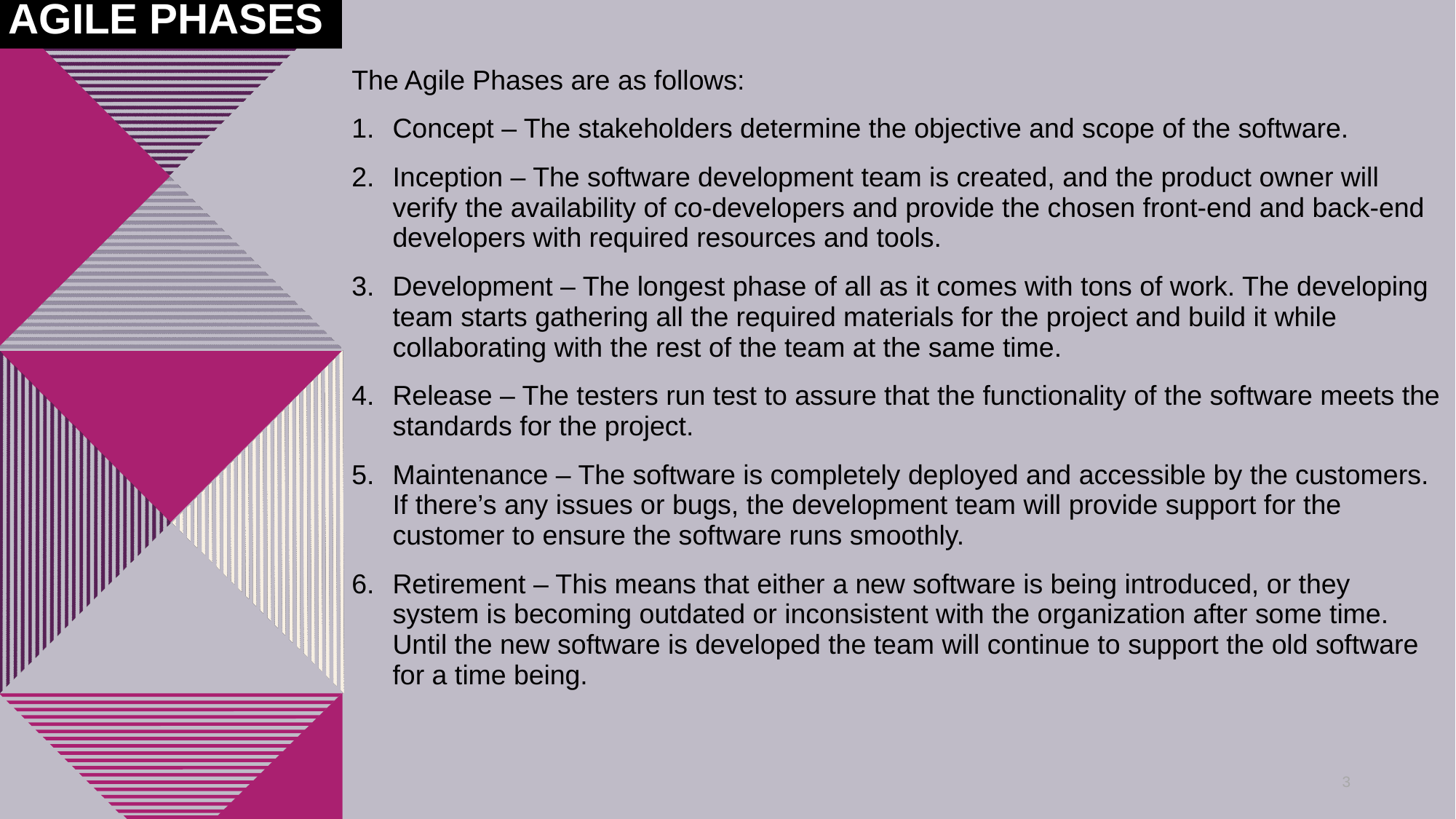

# Agile Phases
The Agile Phases are as follows:
Concept – The stakeholders determine the objective and scope of the software.
Inception – The software development team is created, and the product owner will verify the availability of co-developers and provide the chosen front-end and back-end developers with required resources and tools.
Development – The longest phase of all as it comes with tons of work. The developing team starts gathering all the required materials for the project and build it while collaborating with the rest of the team at the same time.
Release – The testers run test to assure that the functionality of the software meets the standards for the project.
Maintenance – The software is completely deployed and accessible by the customers. If there’s any issues or bugs, the development team will provide support for the customer to ensure the software runs smoothly.
Retirement – This means that either a new software is being introduced, or they system is becoming outdated or inconsistent with the organization after some time. Until the new software is developed the team will continue to support the old software for a time being.
3